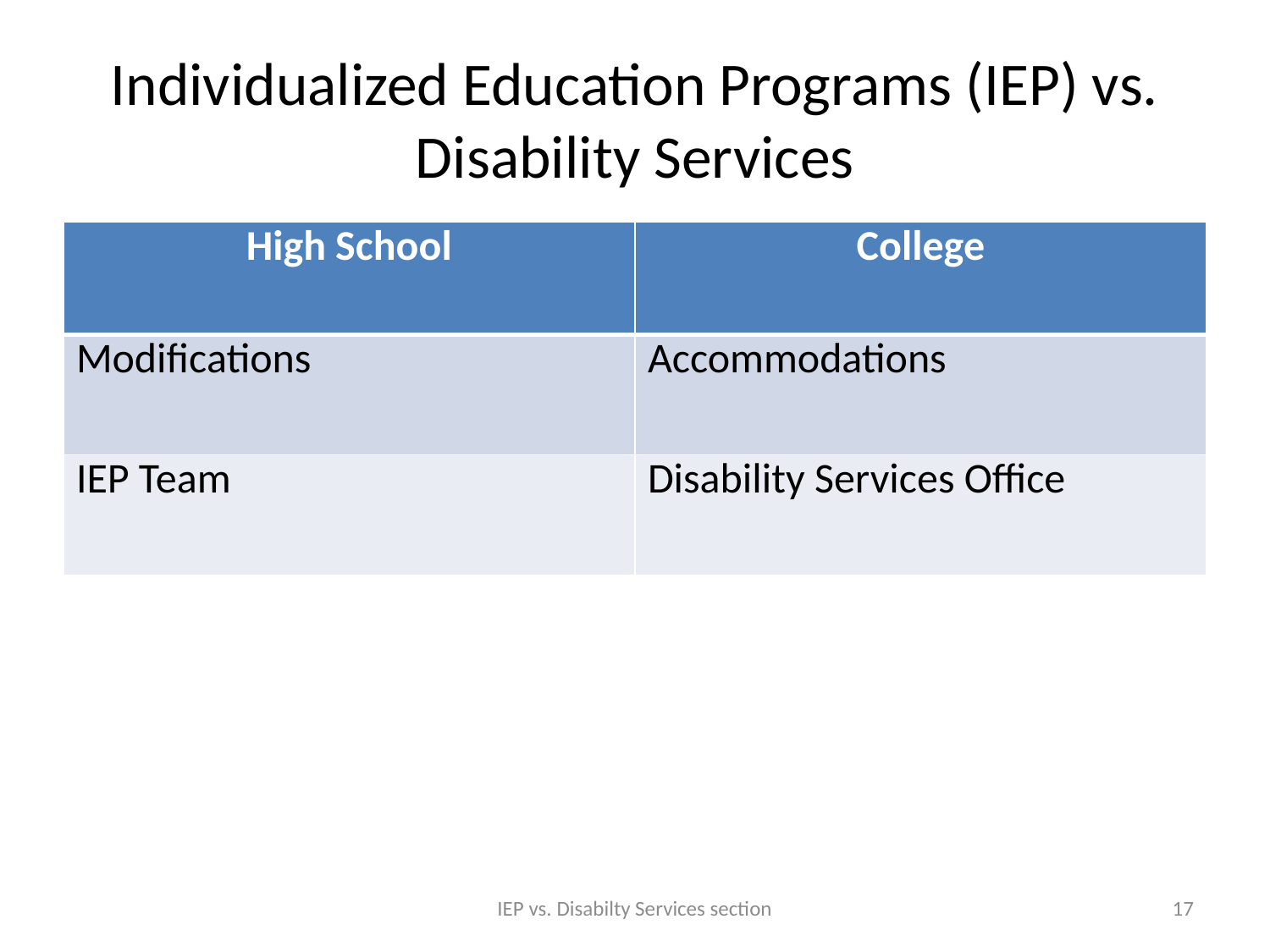

# Individualized Education Programs (IEP) vs. Disability Services
| High School | College |
| --- | --- |
| Modifications | Accommodations |
| IEP Team | Disability Services Office |
IEP vs. Disabilty Services section
17